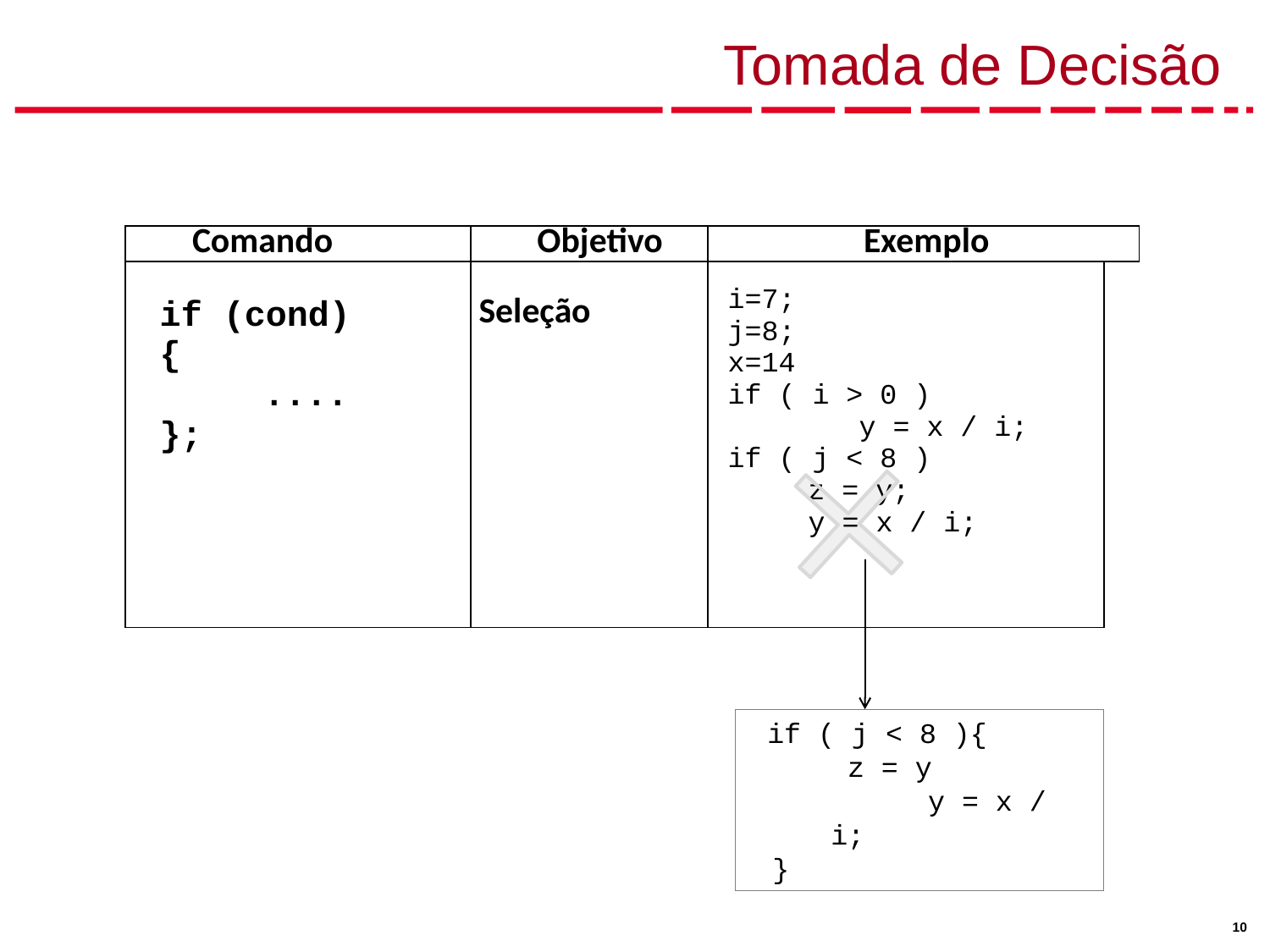

# Tomada de Decisão
| Comando | Objetivo | Exemplo |  |
| --- | --- | --- | --- |
| if (cond) { .... }; | Seleção | i=7; j=8; x=14 if ( i > 0 ) y = x / i; if ( j < 8 ) z = y; y = x / i; |  |

if ( j < 8 ){
z = y
 y = x / i;
}